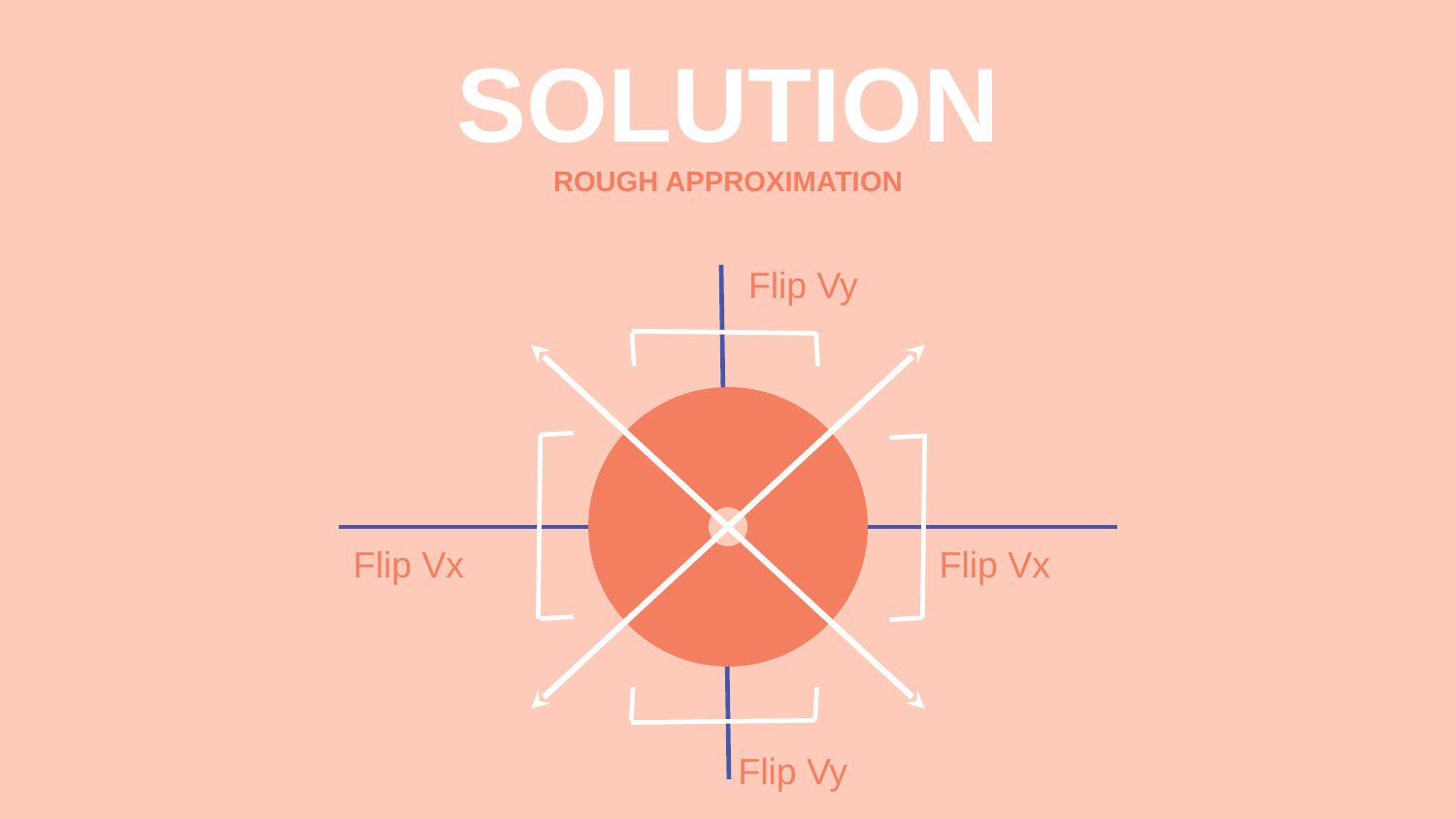

# SOLUTION
ROUGH APPROXIMATION
Flip Vy

Flip Vx
Flip Vx
Flip Vy